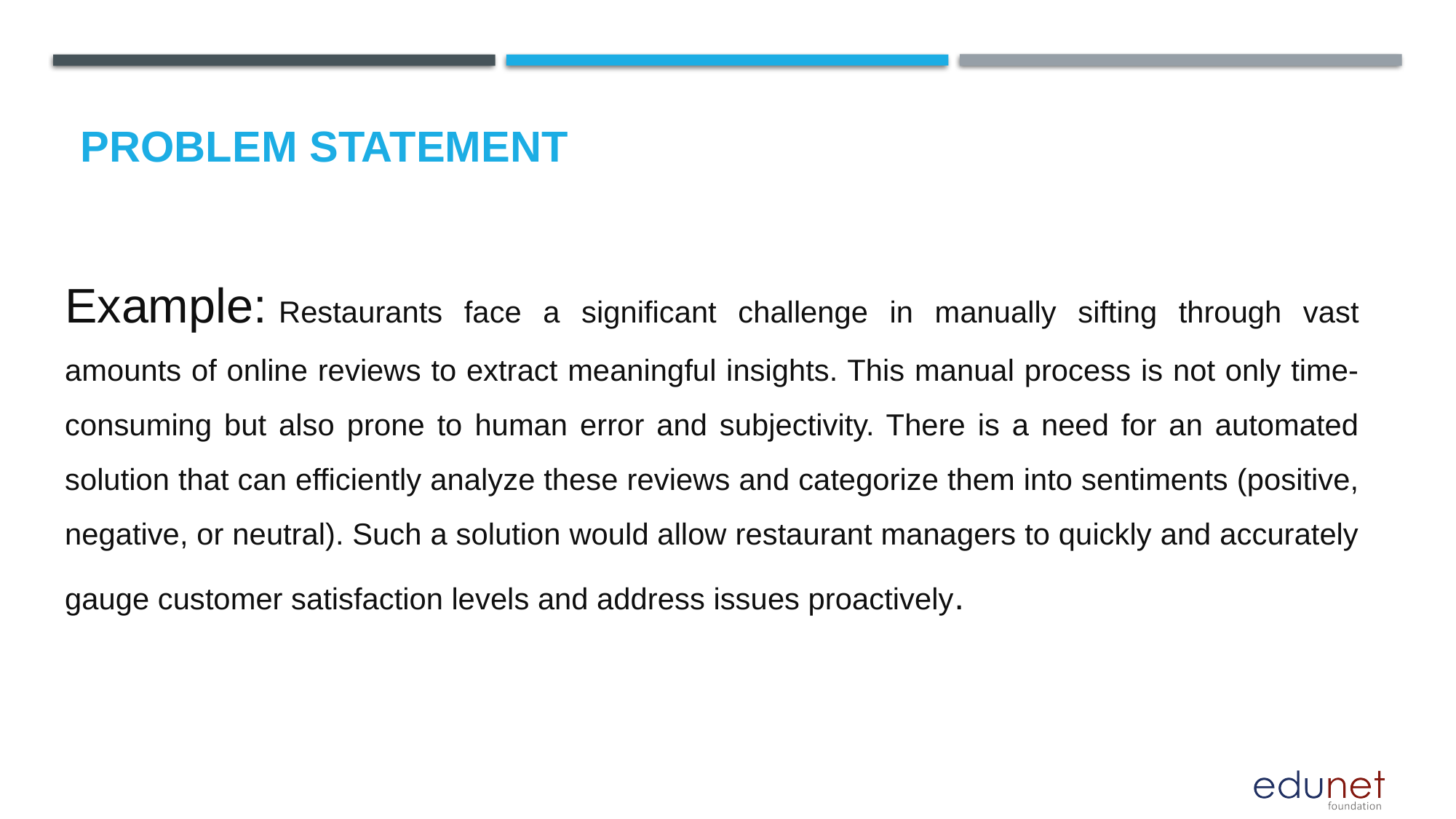

# Problem Statement
Example: Restaurants face a significant challenge in manually sifting through vast amounts of online reviews to extract meaningful insights. This manual process is not only time-consuming but also prone to human error and subjectivity. There is a need for an automated solution that can efficiently analyze these reviews and categorize them into sentiments (positive, negative, or neutral). Such a solution would allow restaurant managers to quickly and accurately gauge customer satisfaction levels and address issues proactively.